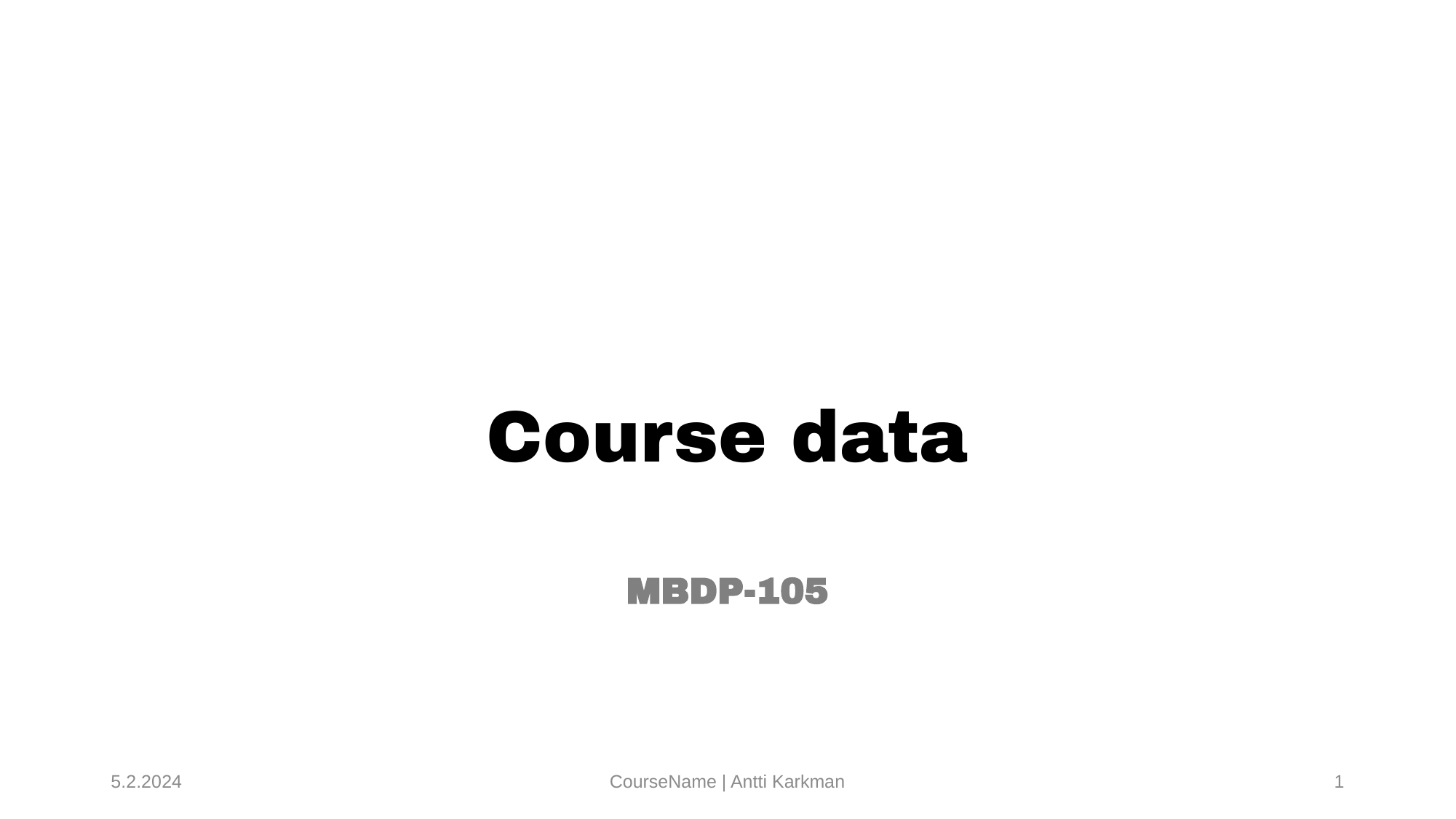

# Course data
MBDP-105
5.2.2024
CourseName | Antti Karkman
1